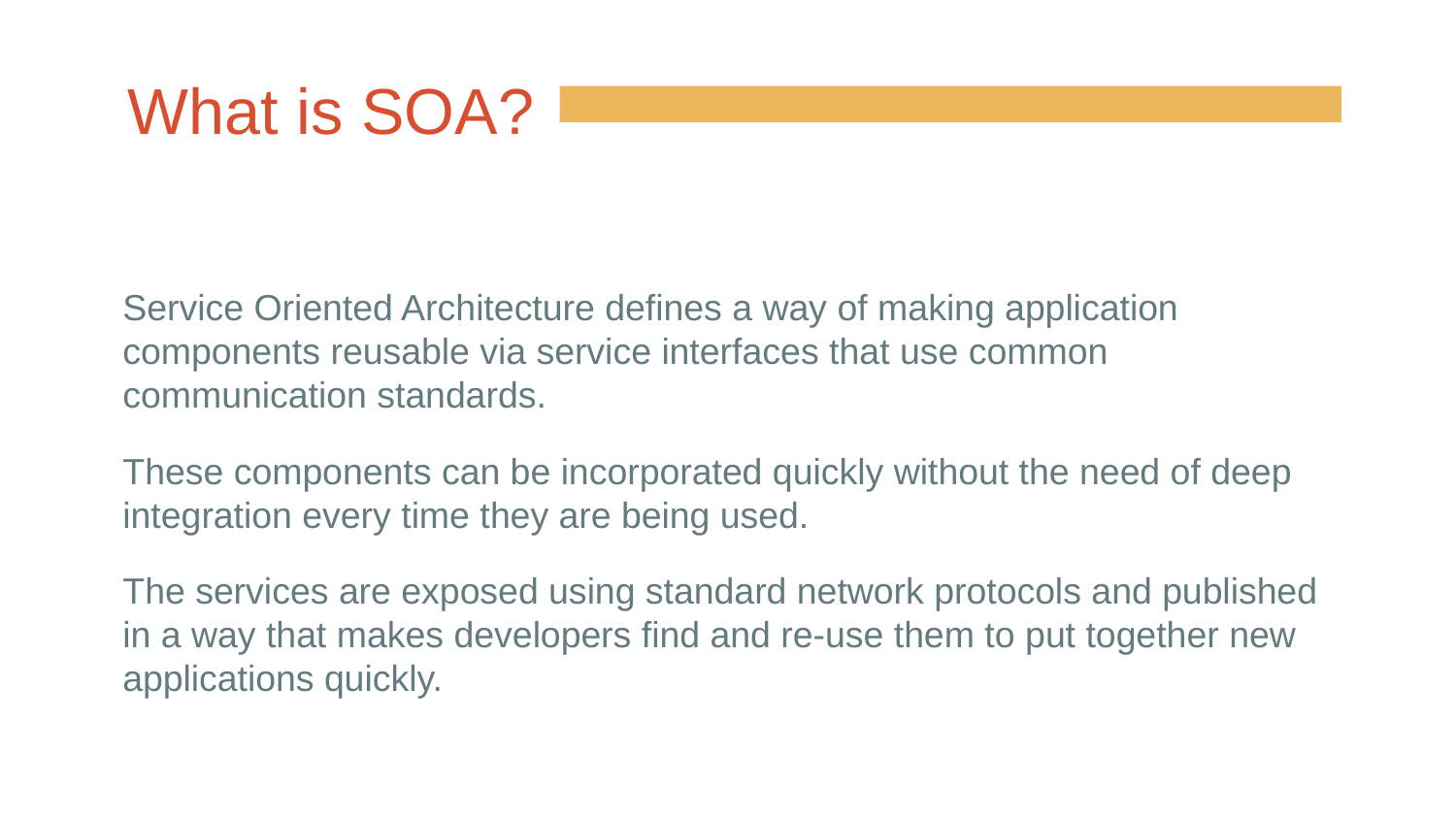

What is SOA?

Service Oriented Architecture defines a way of making application components reusable via service interfaces that use common communication standards.
These components can be incorporated quickly without the need of deep integration every time they are being used.
The services are exposed using standard network protocols and published in a way that makes developers find and re-use them to put together new applications quickly.